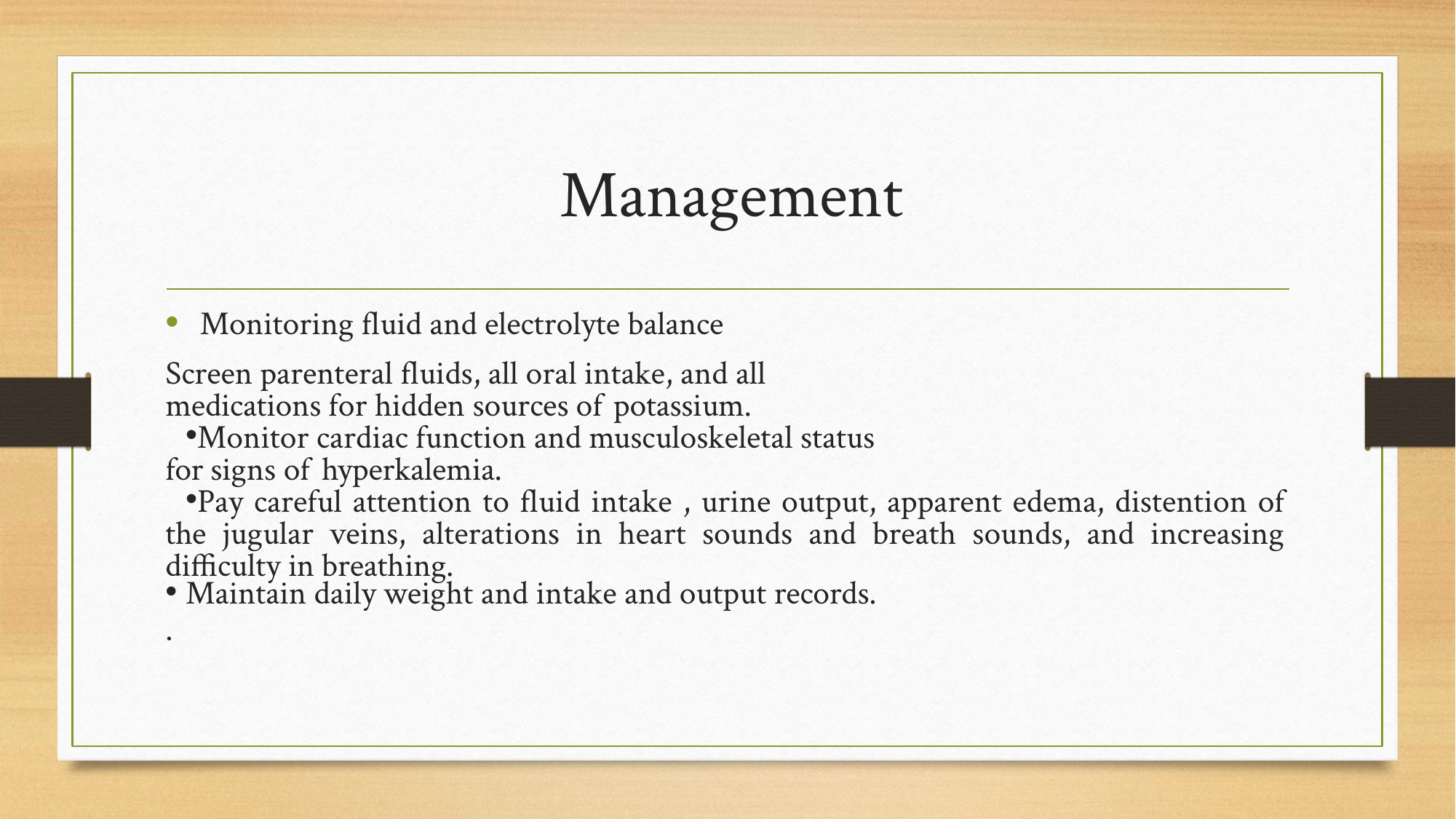

# Management
Monitoring fluid and electrolyte balance
Screen parenteral fluids, all oral intake, and all medications for hidden sources of potassium.
Monitor cardiac function and musculoskeletal status for signs of hyperkalemia.
Pay careful attention to fluid intake , urine output, apparent edema, distention of the jugular veins, alterations in heart sounds and breath sounds, and increasing difficulty in breathing.
Maintain daily weight and intake and output records.
.